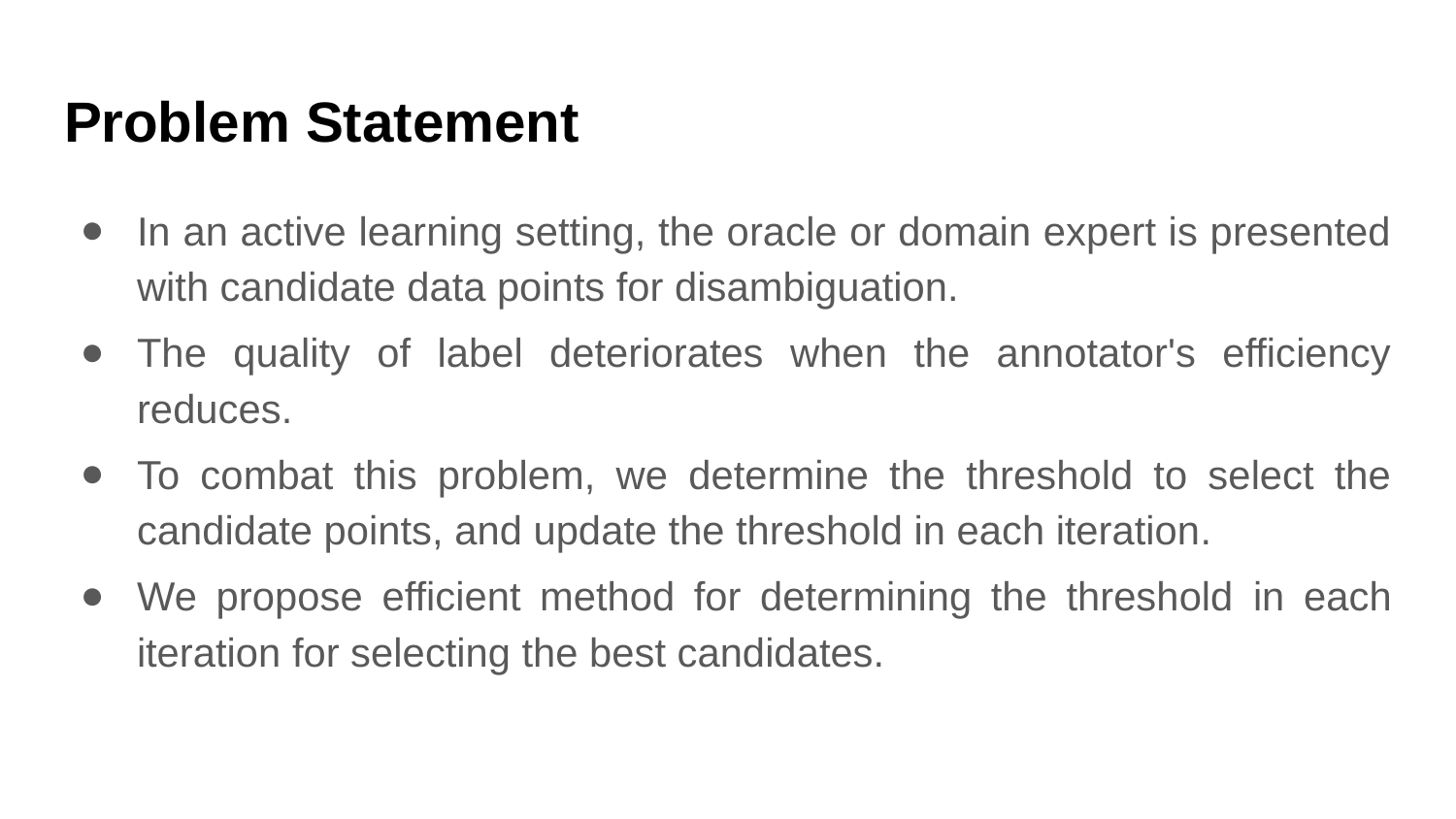

# Problem Statement
In an active learning setting, the oracle or domain expert is presented with candidate data points for disambiguation.
The quality of label deteriorates when the annotator's efficiency reduces.
To combat this problem, we determine the threshold to select the candidate points, and update the threshold in each iteration.
We propose efficient method for determining the threshold in each iteration for selecting the best candidates.